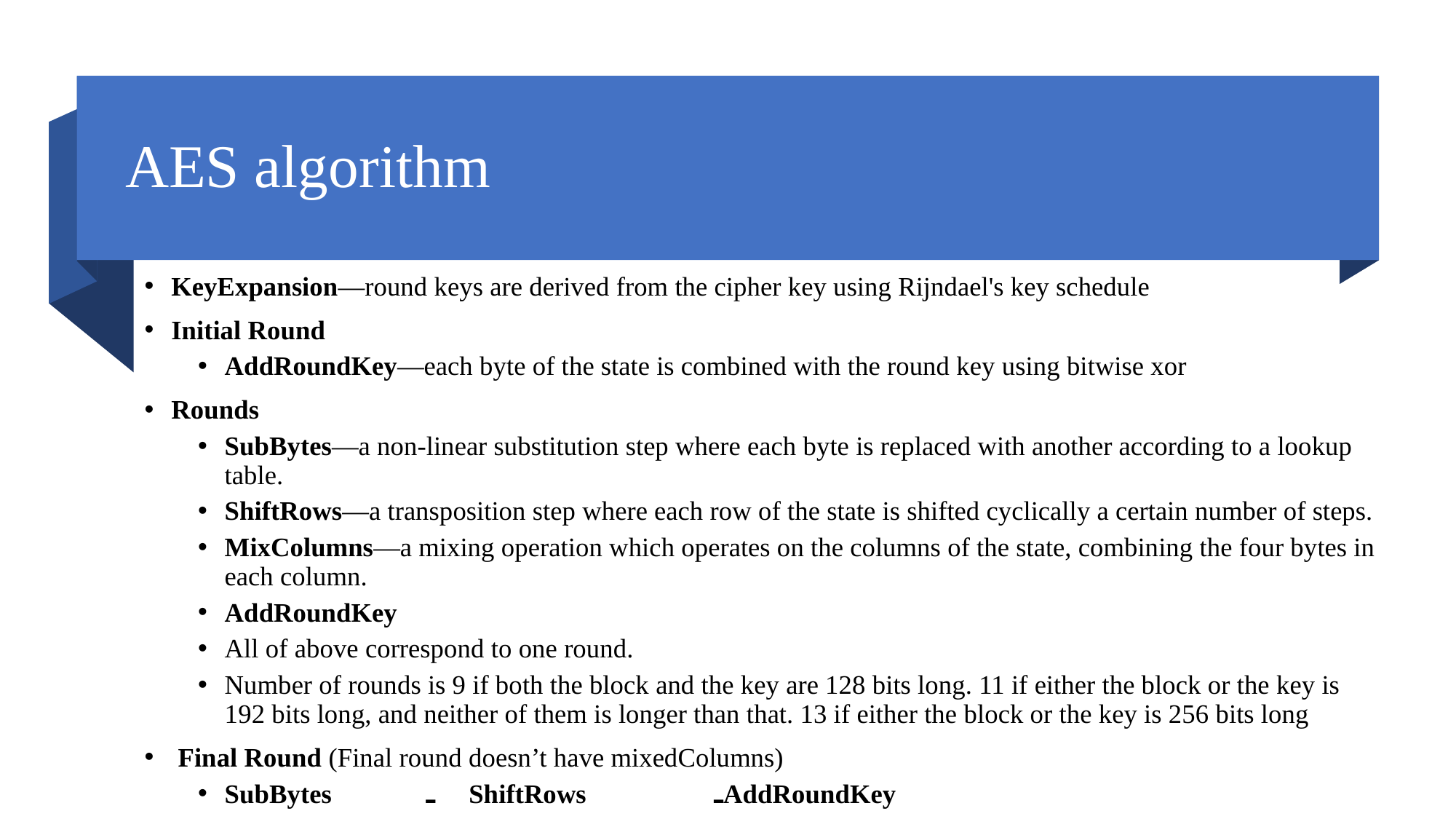

# AES algorithm

KeyExpansion—round keys are derived from the cipher key using Rijndael's key schedule
Initial Round
AddRoundKey—each byte of the state is combined with the round key using bitwise xor
Rounds
SubBytes—a non-linear substitution step where each byte is replaced with another according to a lookup table.
ShiftRows—a transposition step where each row of the state is shifted cyclically a certain number of steps.
MixColumns—a mixing operation which operates on the columns of the state, combining the four bytes in each column.
AddRoundKey
All of above correspond to one round.
Number of rounds is 9 if both the block and the key are 128 bits long. 11 if either the block or the key is 192 bits long, and neither of them is longer than that. 13 if either the block or the key is 256 bits long
 Final Round (Final round doesn’t have mixedColumns)
SubBytes              ـ     ShiftRows                   ـAddRoundKey
4